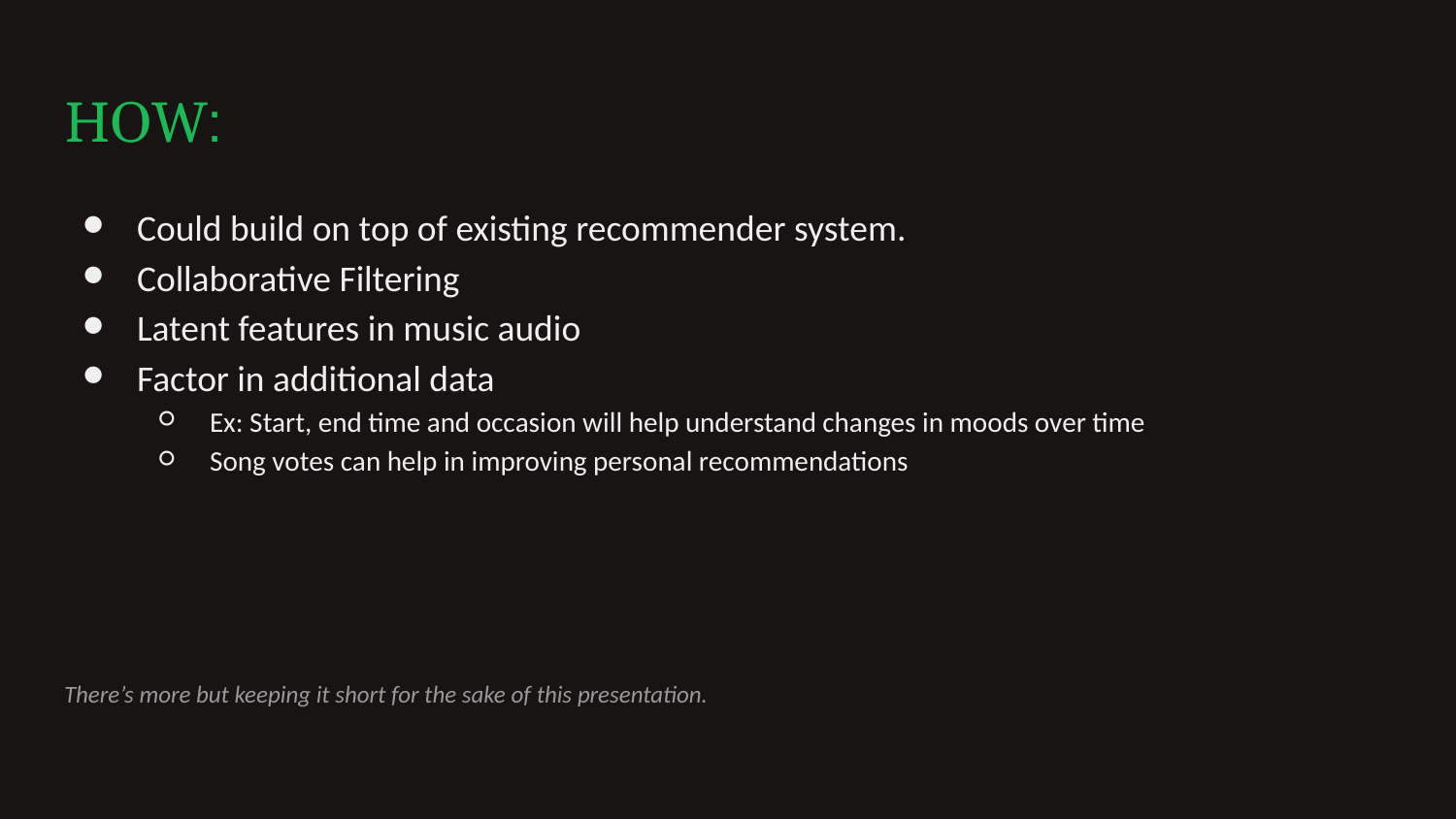

# HOW:
Could build on top of existing recommender system.
Collaborative Filtering
Latent features in music audio
Factor in additional data
Ex: Start, end time and occasion will help understand changes in moods over time
Song votes can help in improving personal recommendations

There’s more but keeping it short for the sake of this presentation.